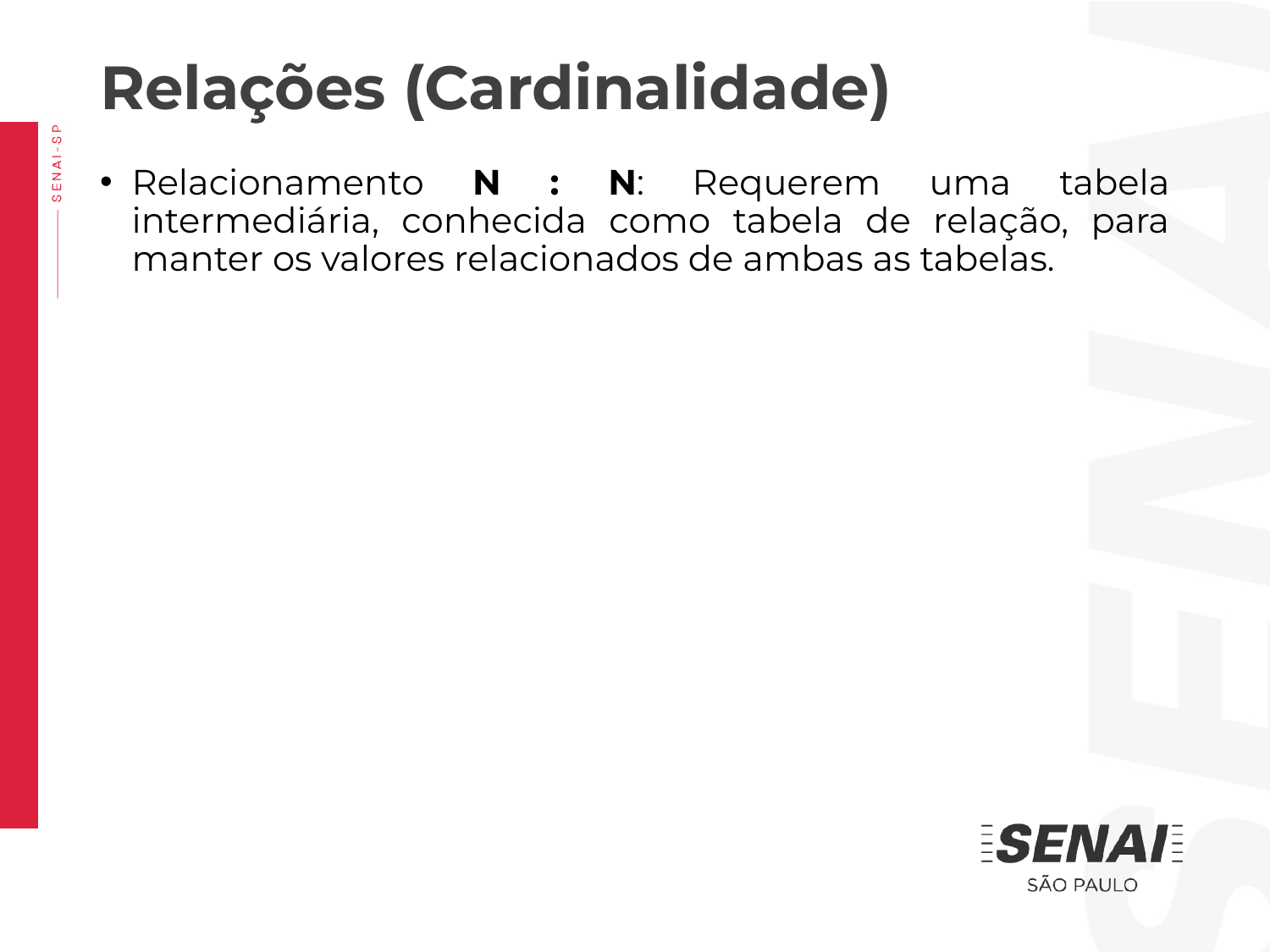

Relações (Cardinalidade)

Relacionamento N : N: Requerem uma tabela intermediária, conhecida como tabela de relação, para manter os valores relacionados de ambas as tabelas.